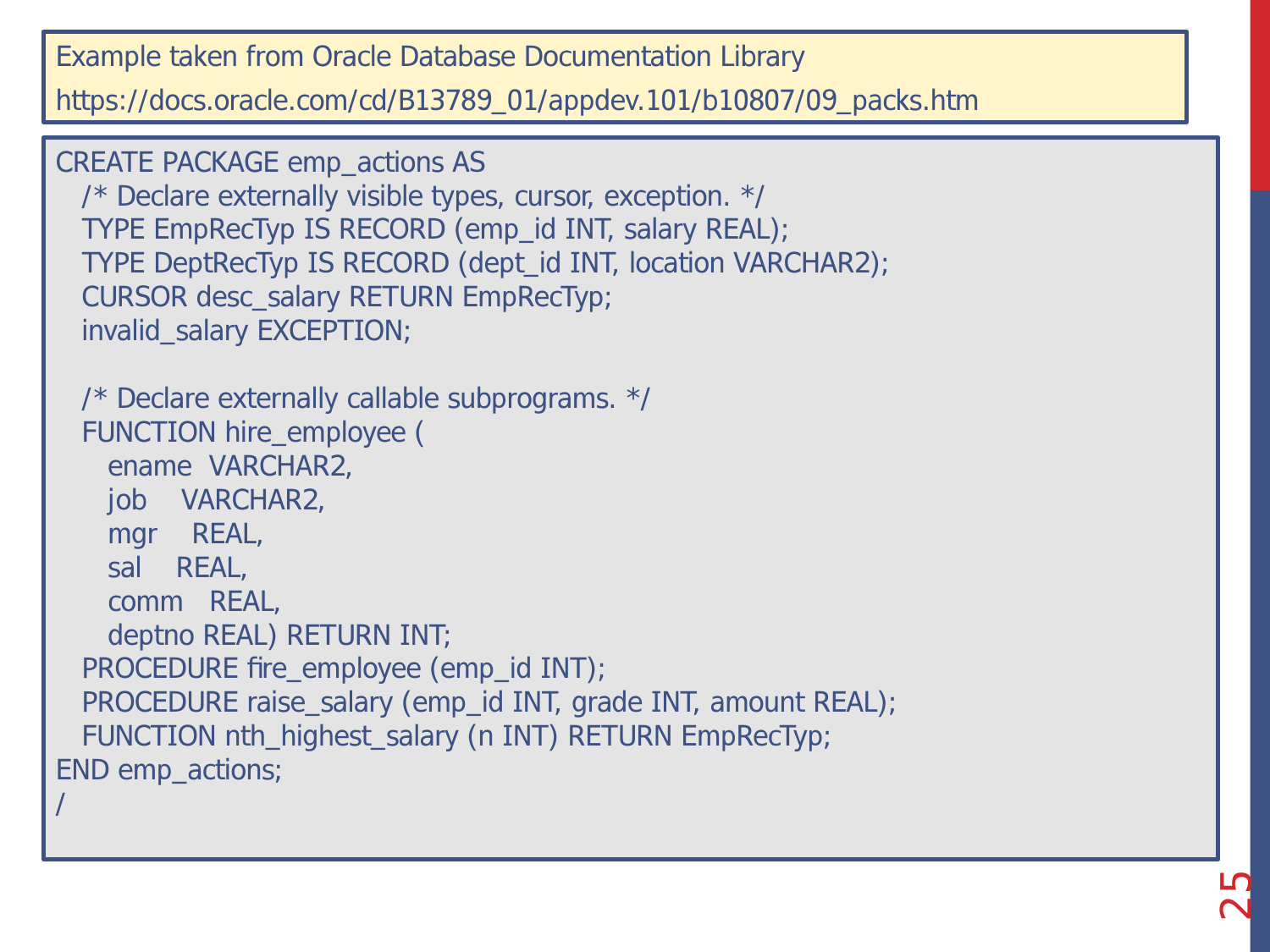

Example taken from Oracle Database Documentation Library
https://docs.oracle.com/cd/B13789_01/appdev.101/b10807/09_packs.htm
CREATE PACKAGE emp_actions AS
   /* Declare externally visible types, cursor, exception. */
   TYPE EmpRecTyp IS RECORD (emp_id INT, salary REAL);
   TYPE DeptRecTyp IS RECORD (dept_id INT, location VARCHAR2);
   CURSOR desc_salary RETURN EmpRecTyp;
   invalid_salary EXCEPTION;

   /* Declare externally callable subprograms. */
   FUNCTION hire_employee (
      ename  VARCHAR2,
      job    VARCHAR2,
      mgr    REAL,
      sal    REAL,
      comm   REAL,
      deptno REAL) RETURN INT;
   PROCEDURE fire_employee (emp_id INT);
   PROCEDURE raise_salary (emp_id INT, grade INT, amount REAL);
   FUNCTION nth_highest_salary (n INT) RETURN EmpRecTyp;
END emp_actions;
/

25